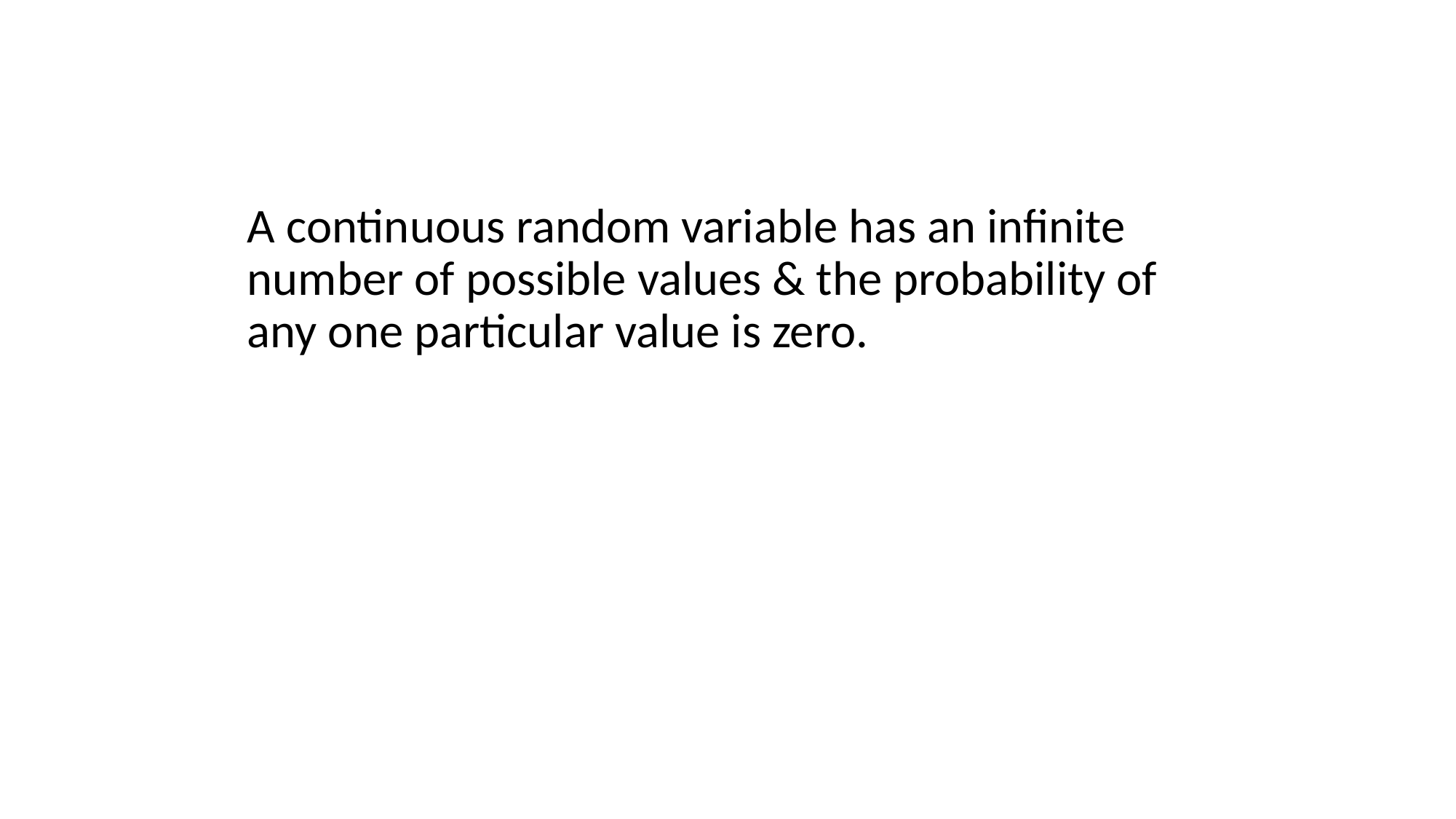

# A continuous random variable has an infinite number of possible values & the probability of any one particular value is zero.